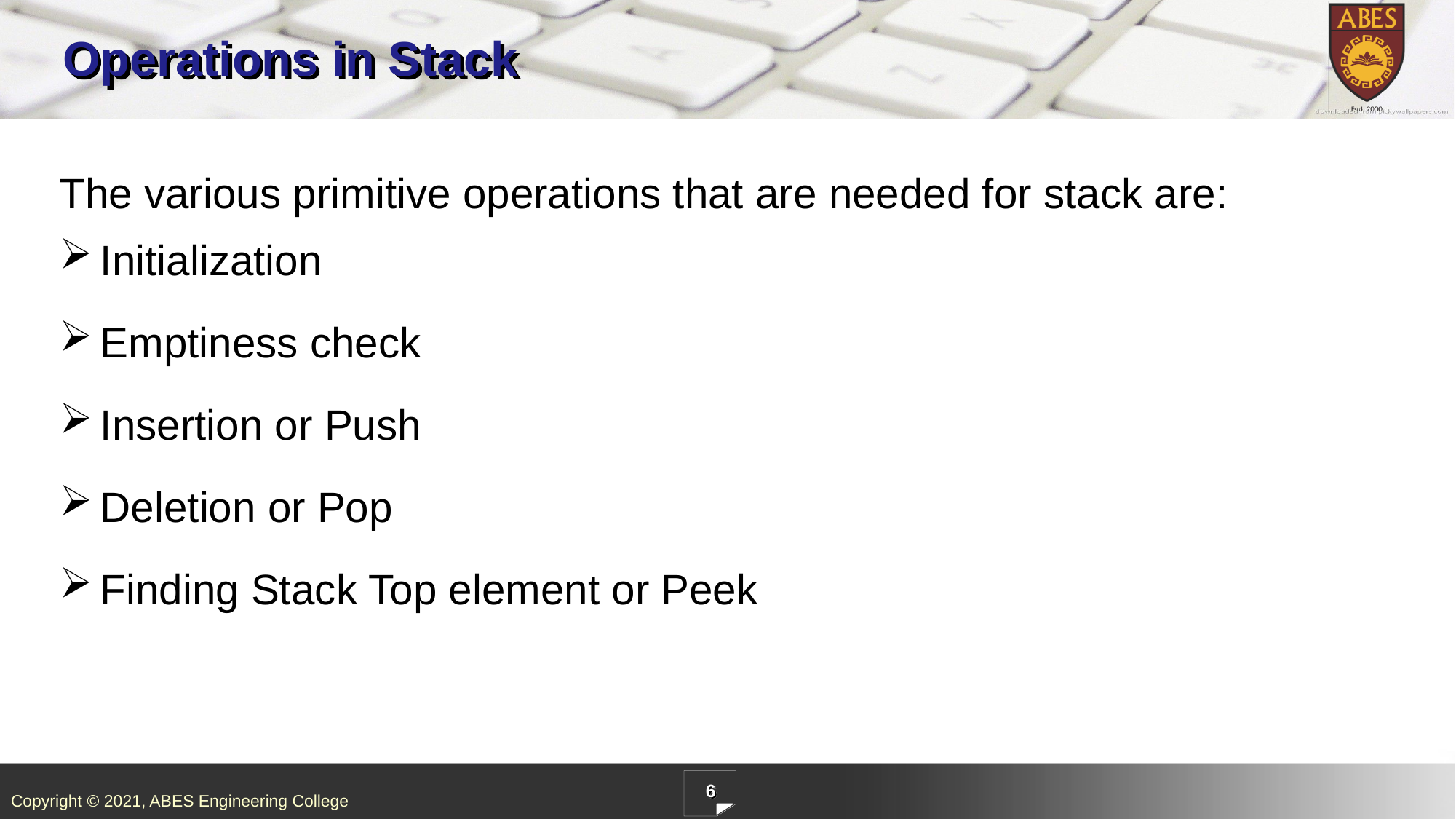

# Operations in Stack
The various primitive operations that are needed for stack are:
Initialization
Emptiness check
Insertion or Push
Deletion or Pop
Finding Stack Top element or Peek

6